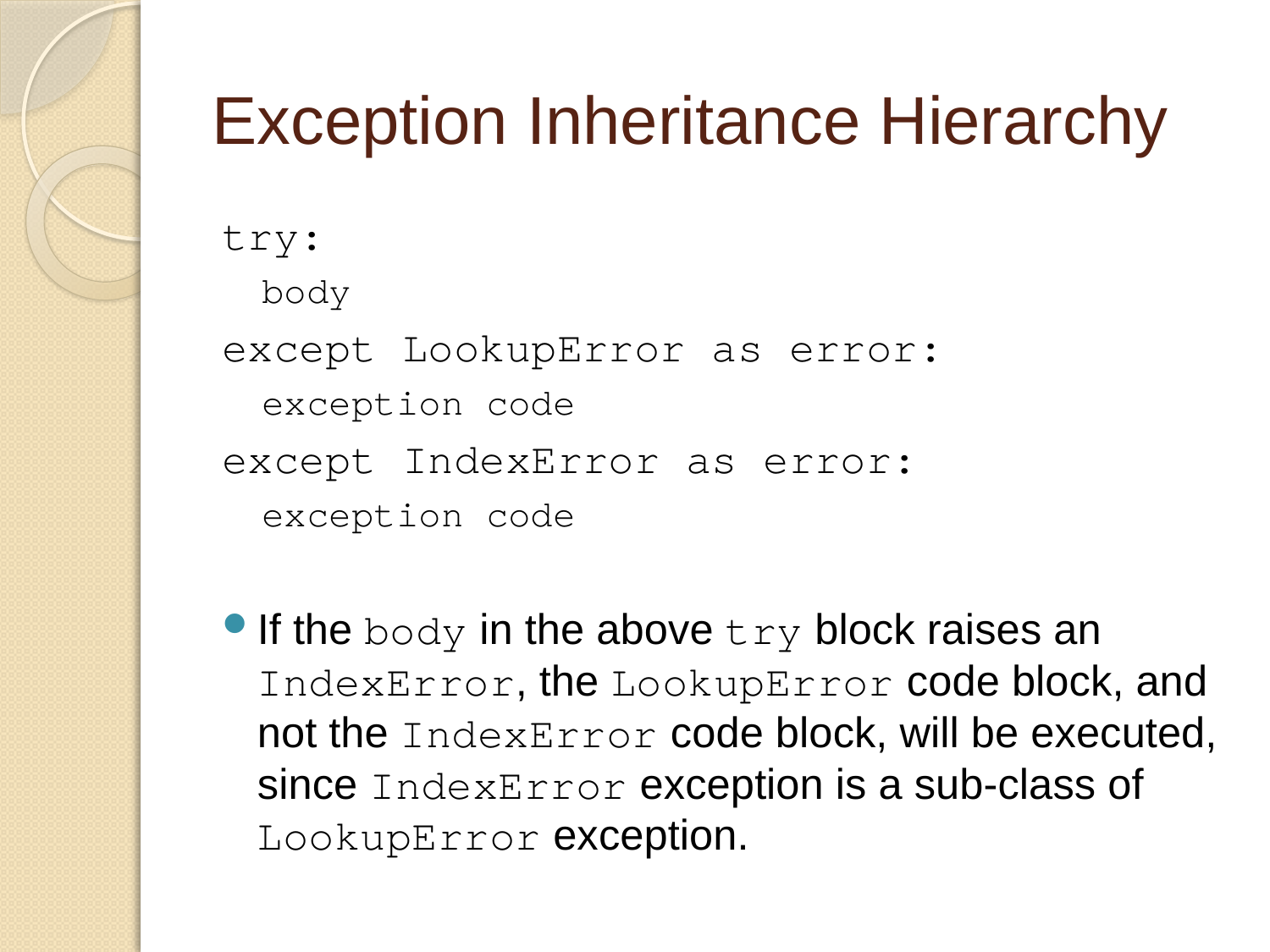

# Exception Inheritance Hierarchy
try:
body
except LookupError as error:
exception code
except IndexError as error:
exception code

If the body in the above try block raises an IndexError, the LookupError code block, and not the IndexError code block, will be executed, since IndexError exception is a sub-class of LookupError exception.